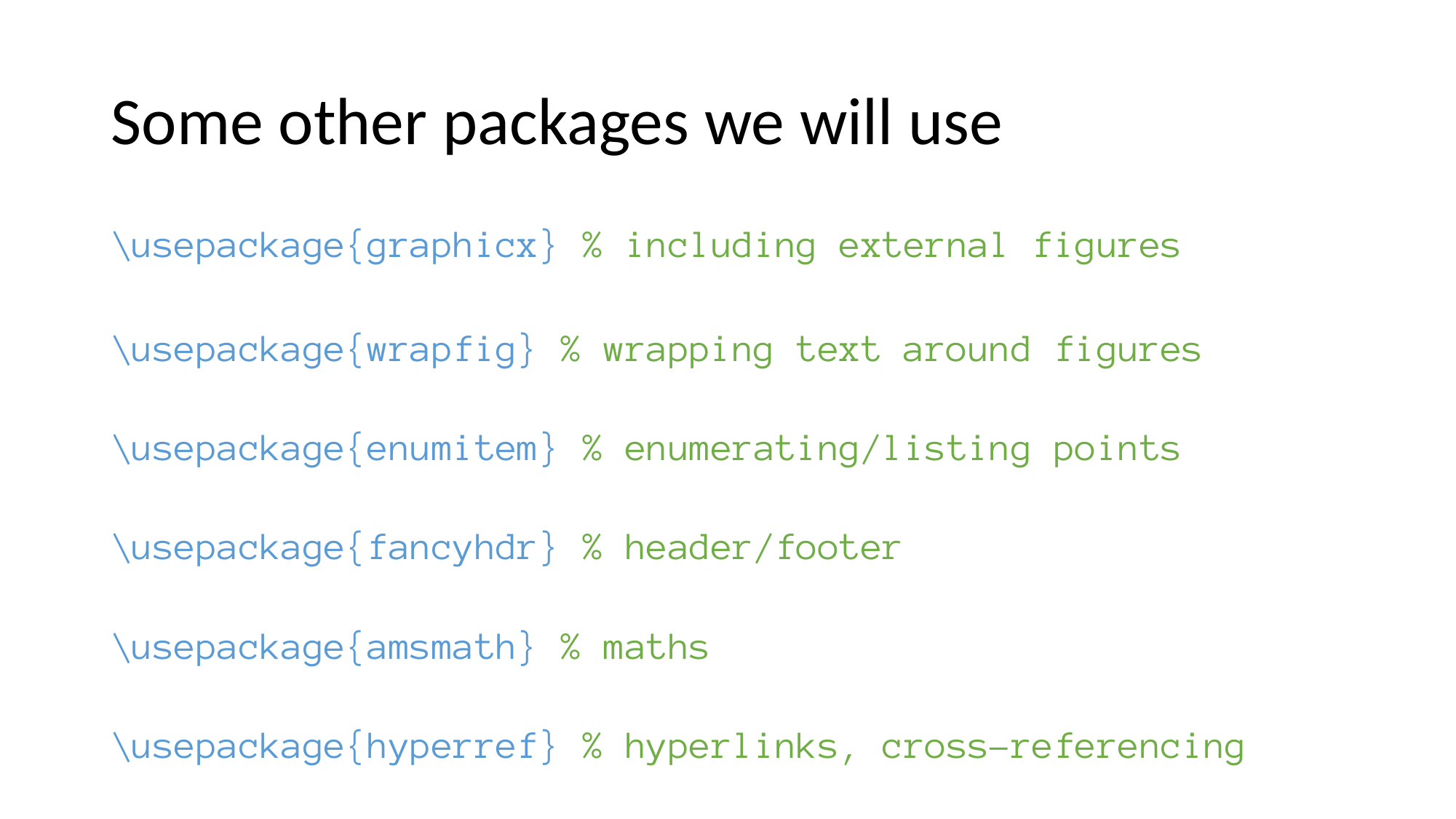

# Some other packages we will use
\usepackage{graphicx} % including external figures
\usepackage{wrapfig} % wrapping text around figures
\usepackage{enumitem} % enumerating/listing points
\usepackage{fancyhdr} % header/footer
\usepackage{amsmath} % maths
\usepackage{hyperref} % hyperlinks, cross-referencing